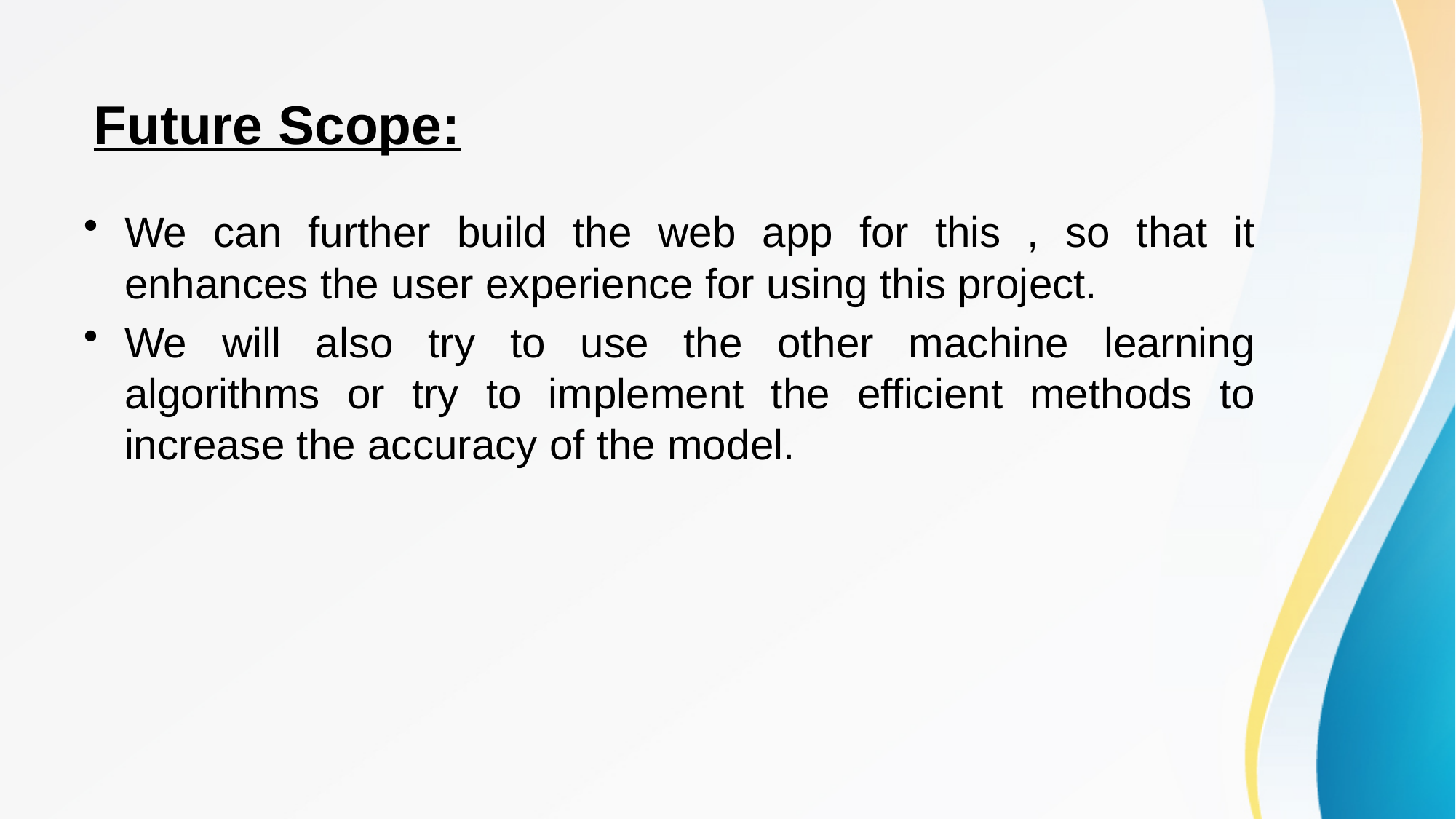

# Future Scope:

We can further build the web app for this , so that it enhances the user experience for using this project.
We will also try to use the other machine learning algorithms or try to implement the efficient methods to increase the accuracy of the model.